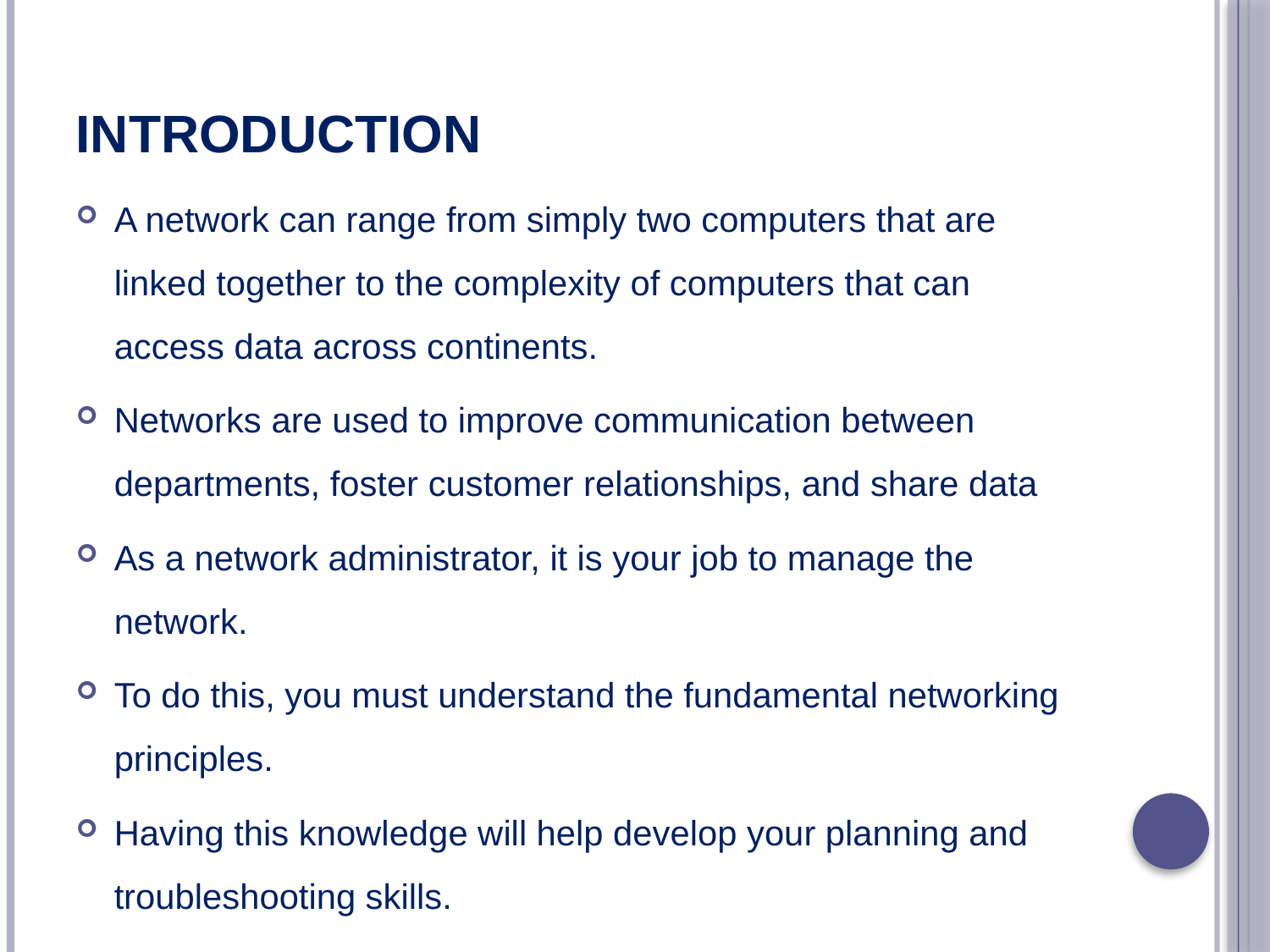

# Introduction
A network can range from simply two computers that are linked together to the complexity of computers that can access data across continents.
Networks are used to improve communication between departments, foster customer relationships, and share data
As a network administrator, it is your job to manage the network.
To do this, you must understand the fundamental networking principles.
Having this knowledge will help develop your planning and troubleshooting skills.